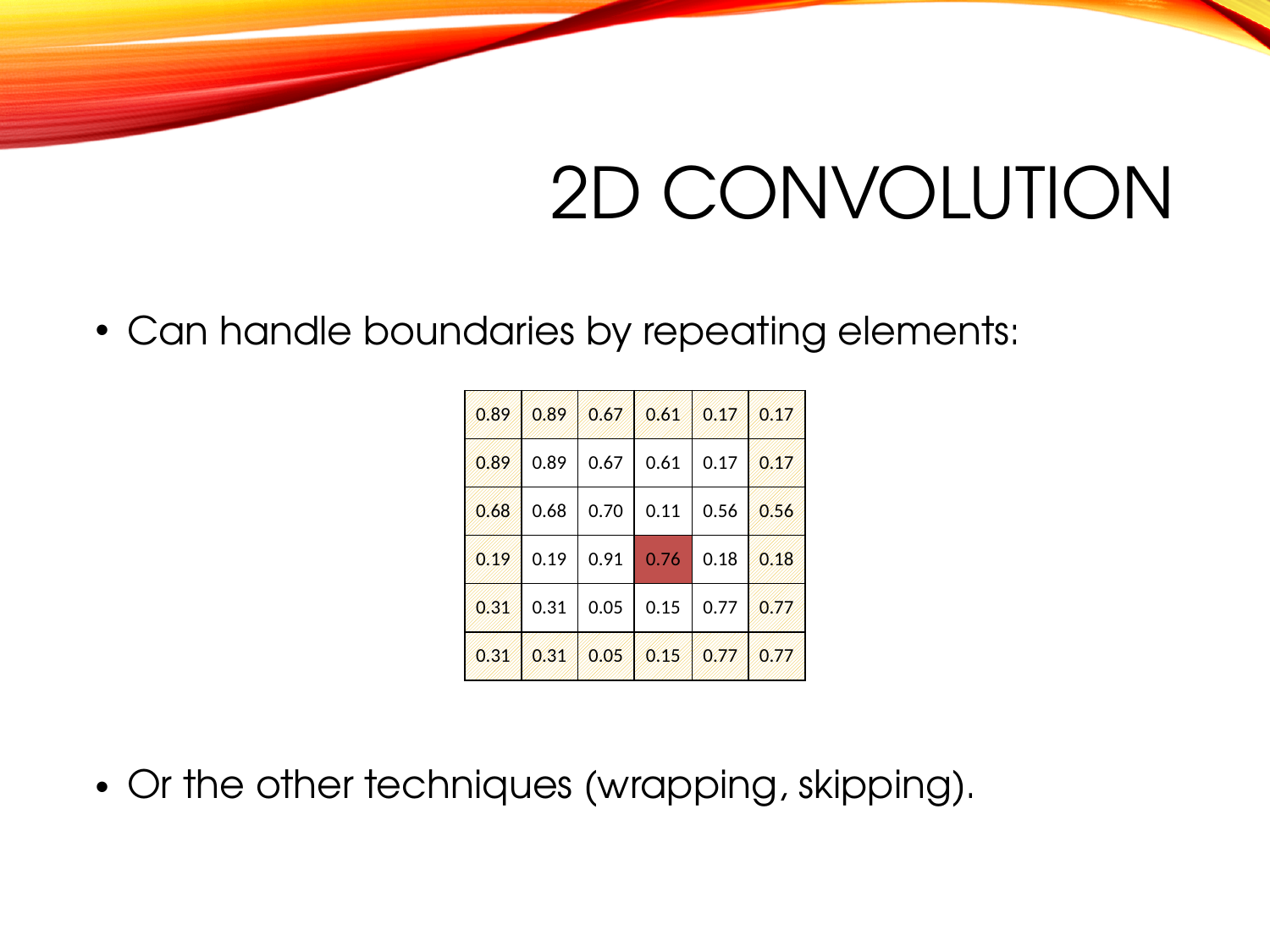

# 2d convolution
Can handle boundaries by repeating elements:
| 0.89 | 0.89 | 0.67 | 0.61 | 0.17 | 0.17 |
| --- | --- | --- | --- | --- | --- |
| 0.89 | 0.89 | 0.67 | 0.61 | 0.17 | 0.17 |
| 0.68 | 0.68 | 0.70 | 0.11 | 0.56 | 0.56 |
| 0.19 | 0.19 | 0.91 | 0.76 | 0.18 | 0.18 |
| 0.31 | 0.31 | 0.05 | 0.15 | 0.77 | 0.77 |
| 0.31 | 0.31 | 0.05 | 0.15 | 0.77 | 0.77 |
Or the other techniques (wrapping, skipping).